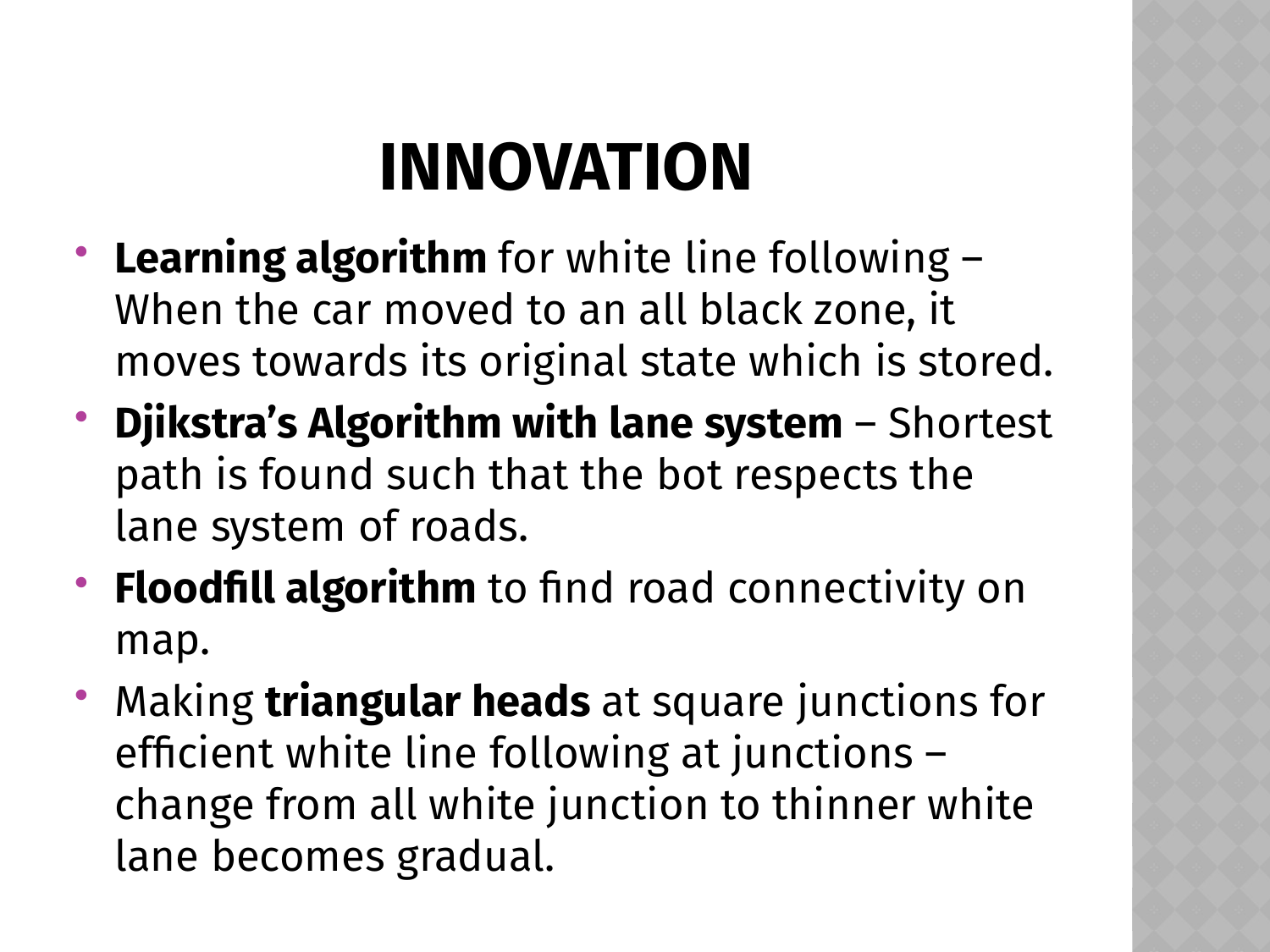

# INNOVATION
Learning algorithm for white line following – When the car moved to an all black zone, it moves towards its original state which is stored.
Djikstra’s Algorithm with lane system – Shortest path is found such that the bot respects the lane system of roads.
Floodfill algorithm to find road connectivity on map.
Making triangular heads at square junctions for efficient white line following at junctions – change from all white junction to thinner white lane becomes gradual.